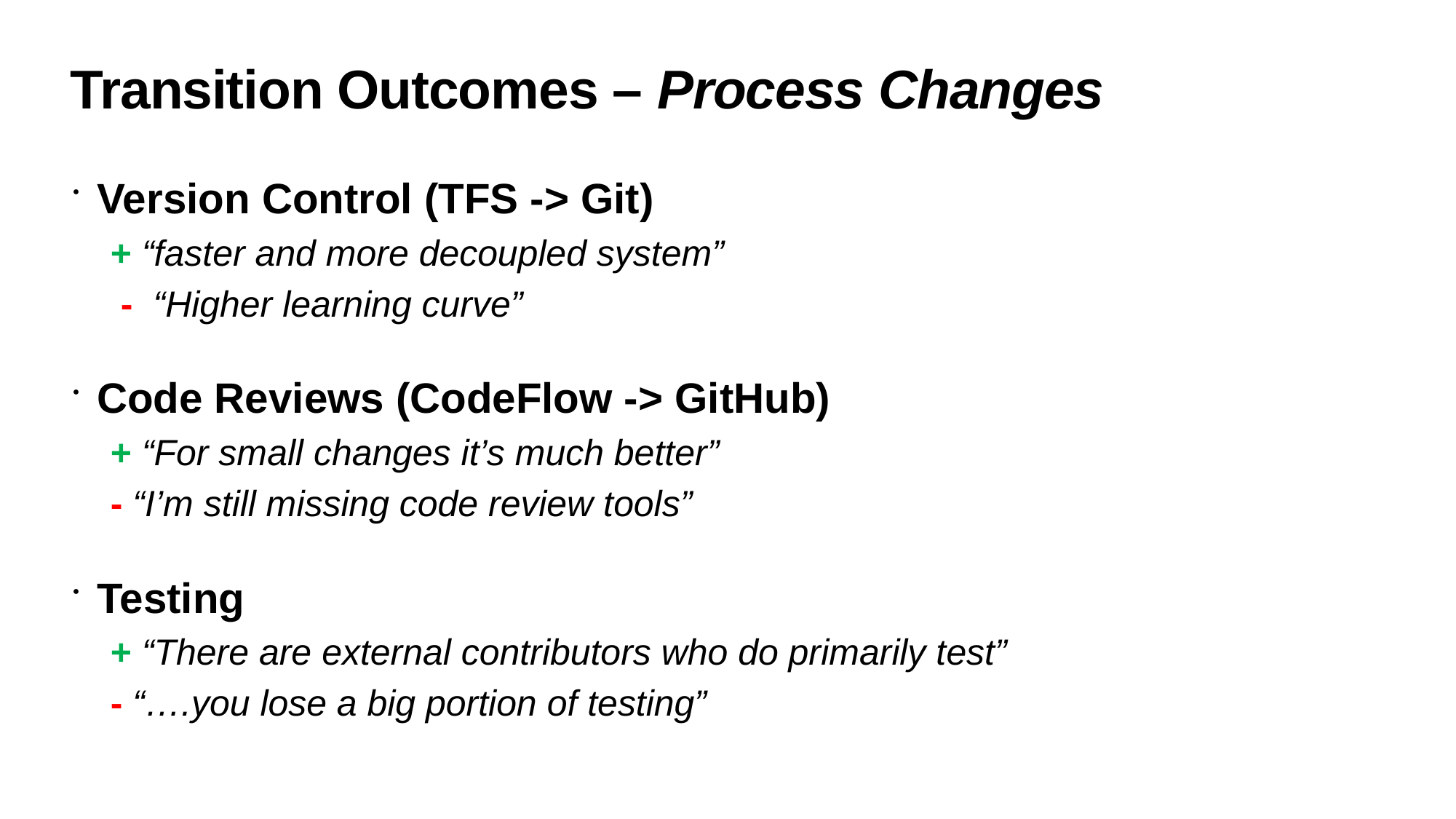

# Transition Outcomes – Process Changes
Version Control (TFS -> Git)
    + “faster and more decoupled system”
     -  “Higher learning curve”

Code Reviews (CodeFlow -> GitHub)
    + “For small changes it’s much better”
    - “I’m still missing code review tools”

Testing
    + “There are external contributors who do primarily test”
    - “….you lose a big portion of testing”